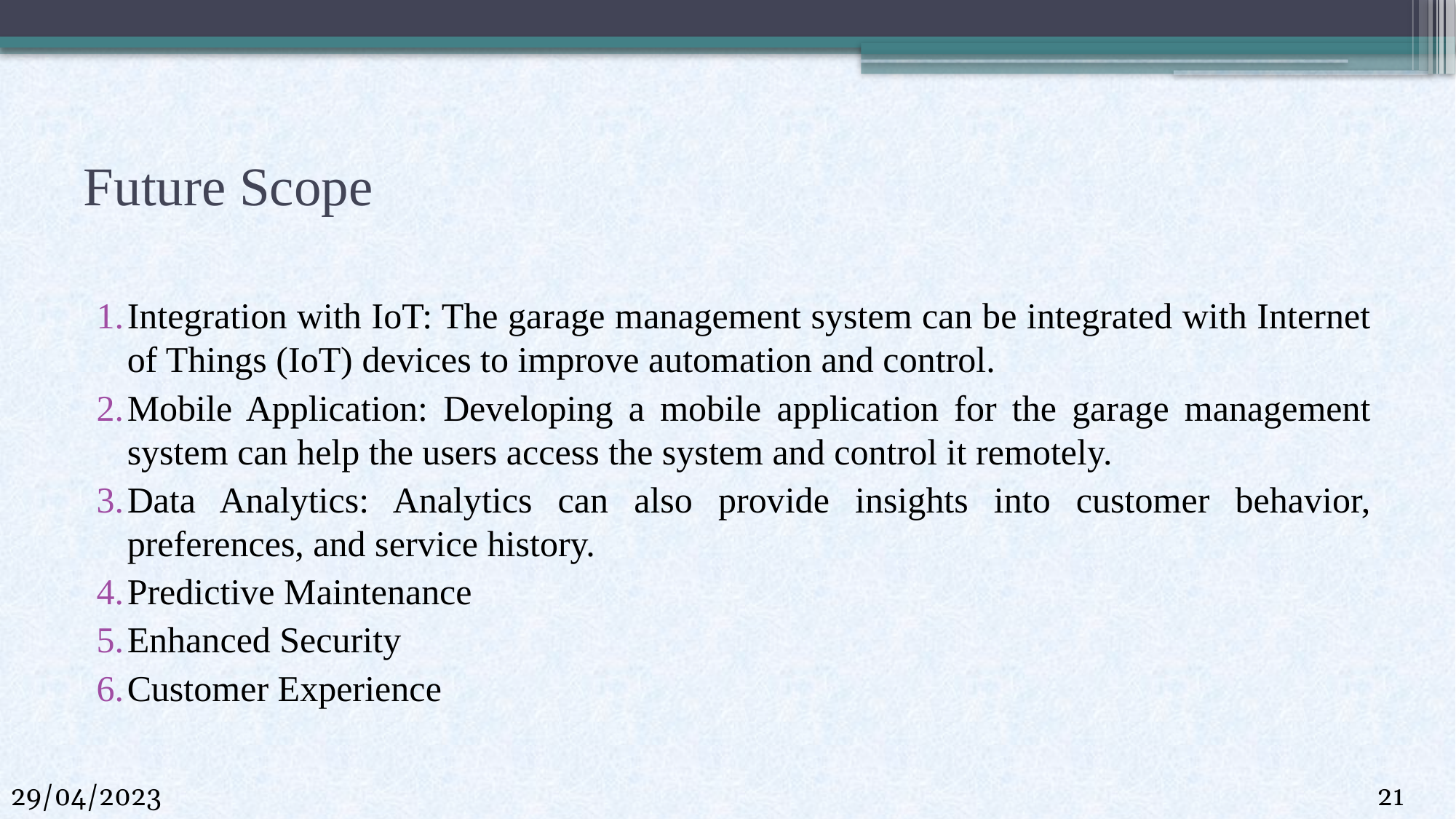

# Future Scope
Integration with IoT: The garage management system can be integrated with Internet of Things (IoT) devices to improve automation and control.
Mobile Application: Developing a mobile application for the garage management system can help the users access the system and control it remotely.
Data Analytics: Analytics can also provide insights into customer behavior, preferences, and service history.
Predictive Maintenance
Enhanced Security
Customer Experience

29/04/2023
21